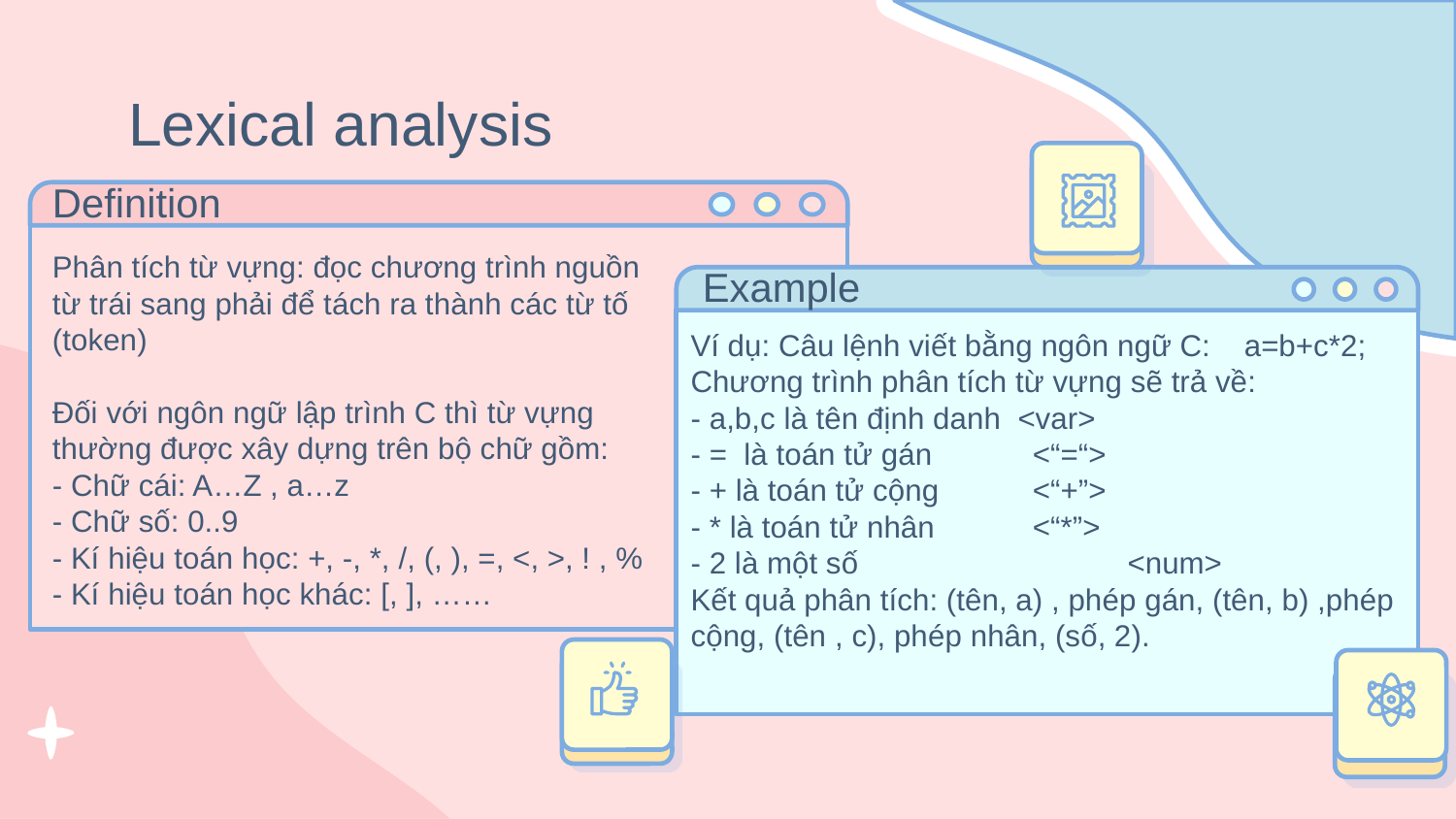

# Lexical analysis

Definition

Phân tích từ vựng: đọc chương trình nguồn từ trái sang phải để tách ra thành các từ tố (token)

Đối với ngôn ngữ lập trình C thì từ vựng thường được xây dựng trên bộ chữ gồm:
- Chữ cái: A…Z , a…z
- Chữ số: 0..9
- Kí hiệu toán học: +, -, *, /, (, ), =, <, >, ! , %
- Kí hiệu toán học khác: [, ], ……
Example

Ví dụ: Câu lệnh viết bằng ngôn ngữ C:    a=b+c*2;
Chương trình phân tích từ vựng sẽ trả về:
- a,b,c là tên định danh  <var>
- =  là toán tử gán 	      <“=“>
- + là toán tử cộng	      <“+”>
- * là toán tử nhân 	      <“*”>
- 2 là một số		<num>
Kết quả phân tích: (tên, a) , phép gán, (tên, b) ,phép cộng, (tên , c), phép nhân, (số, 2).